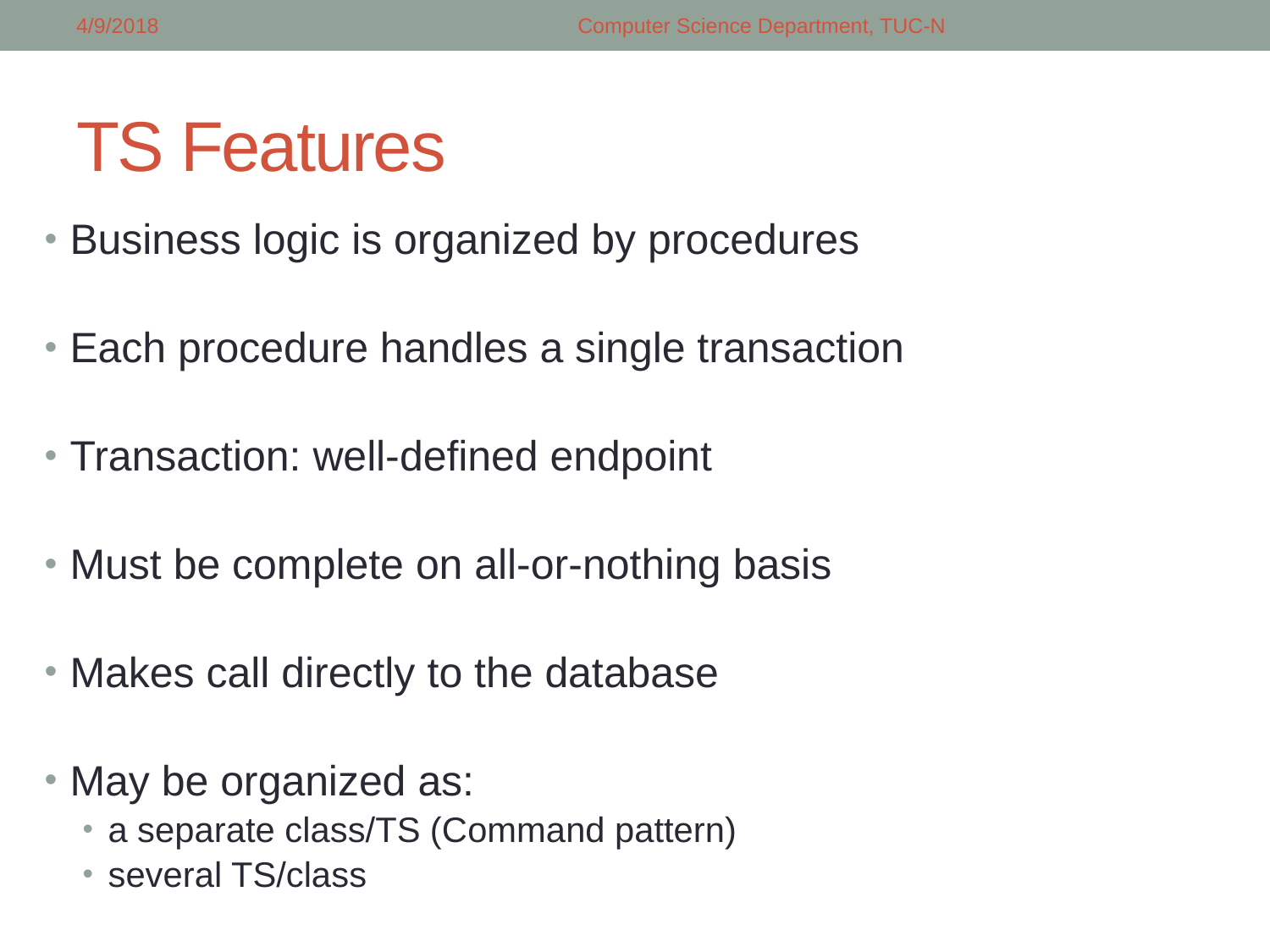

4/9/2018
Computer Science Department, TUC-N
# TS Features
Business logic is organized by procedures

Each procedure handles a single transaction

Transaction: well-defined endpoint

Must be complete on all-or-nothing basis

Makes call directly to the database

May be organized as:
a separate class/TS (Command pattern)
several TS/class